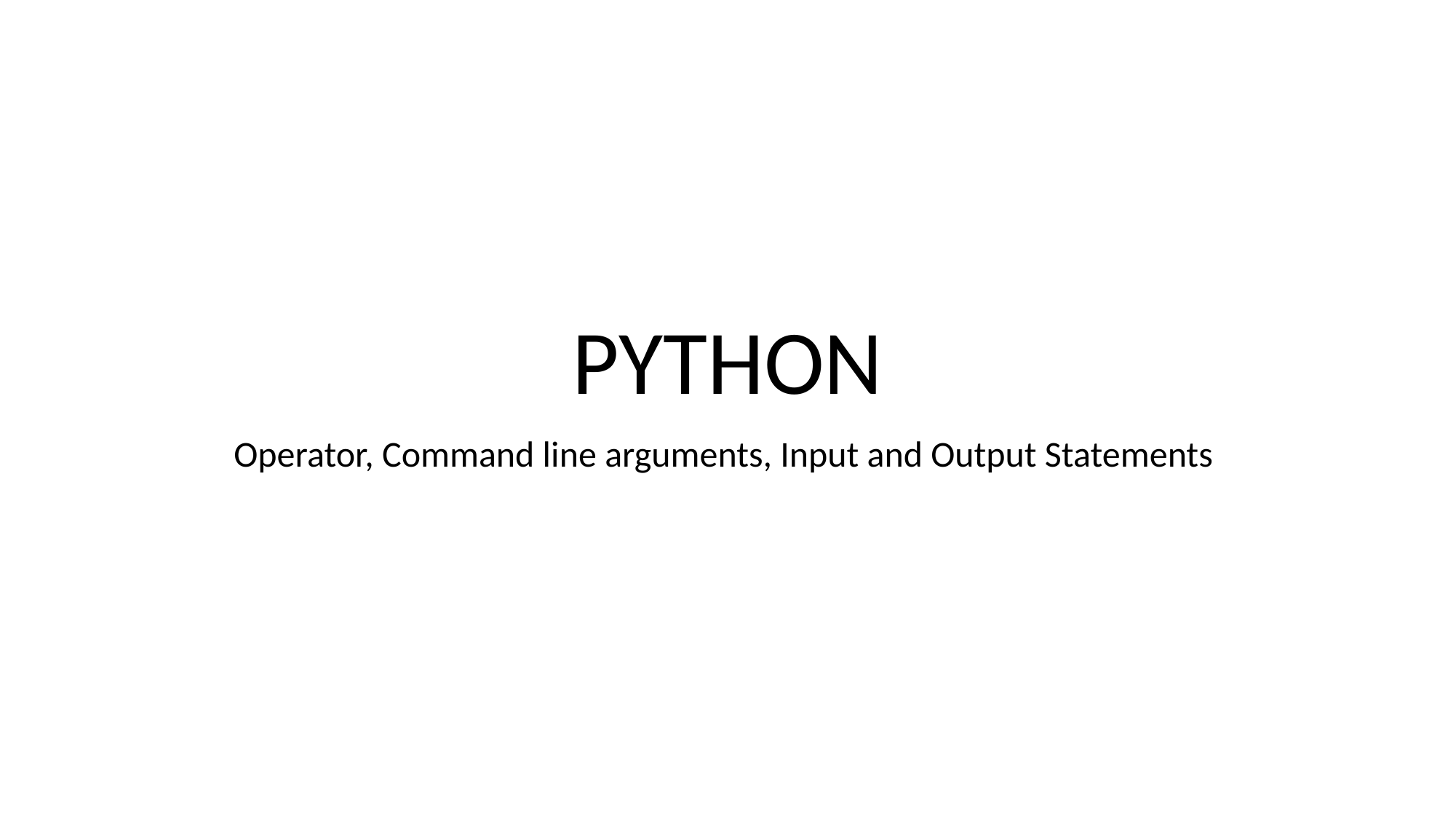

# PYTHON
Operator, Command line arguments, Input and Output Statements